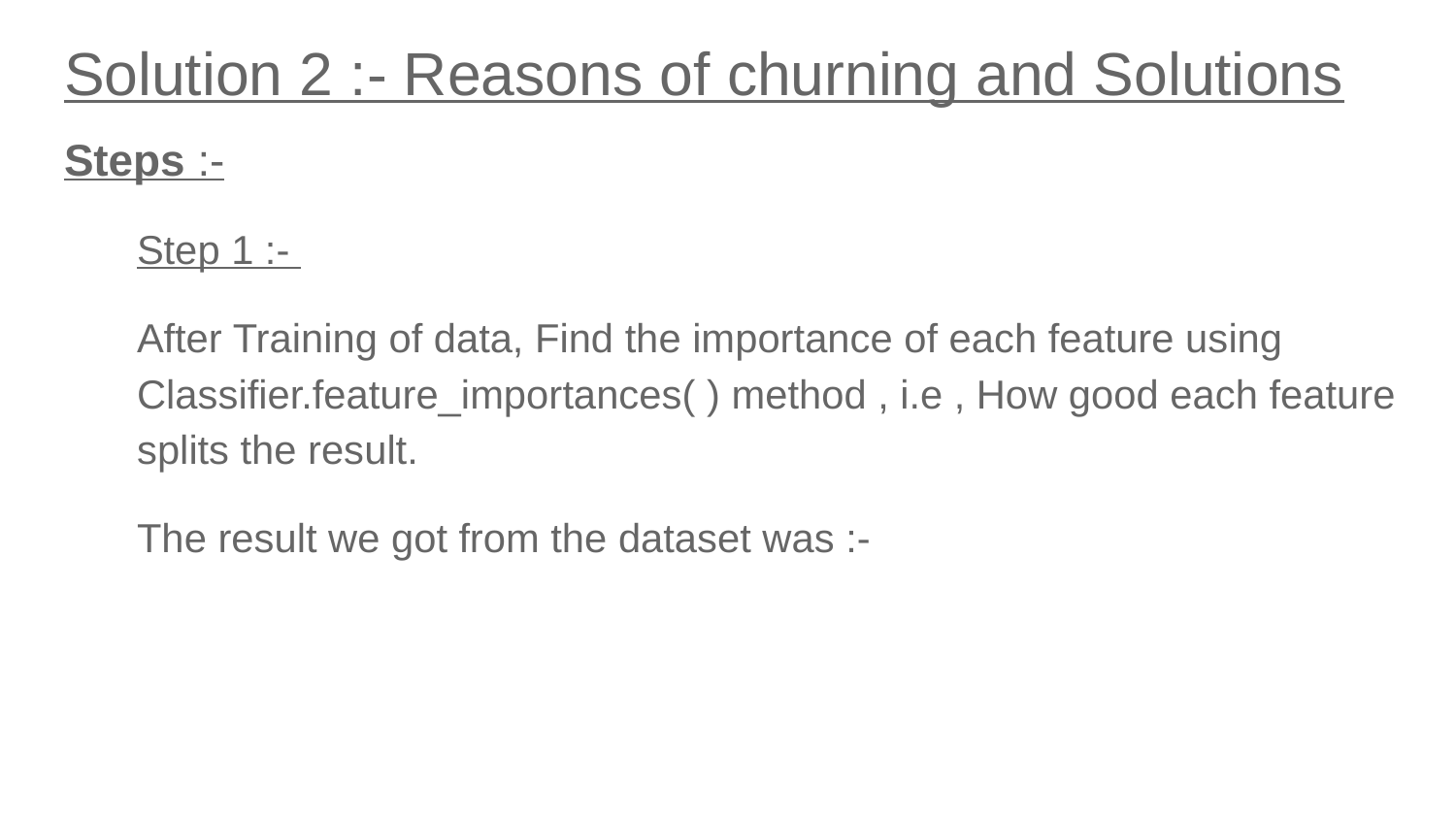

# Solution 2 :- Reasons of churning and Solutions
Steps :-
Step 1 :-
After Training of data, Find the importance of each feature using Classifier.feature_importances( ) method , i.e , How good each feature splits the result.
The result we got from the dataset was :-